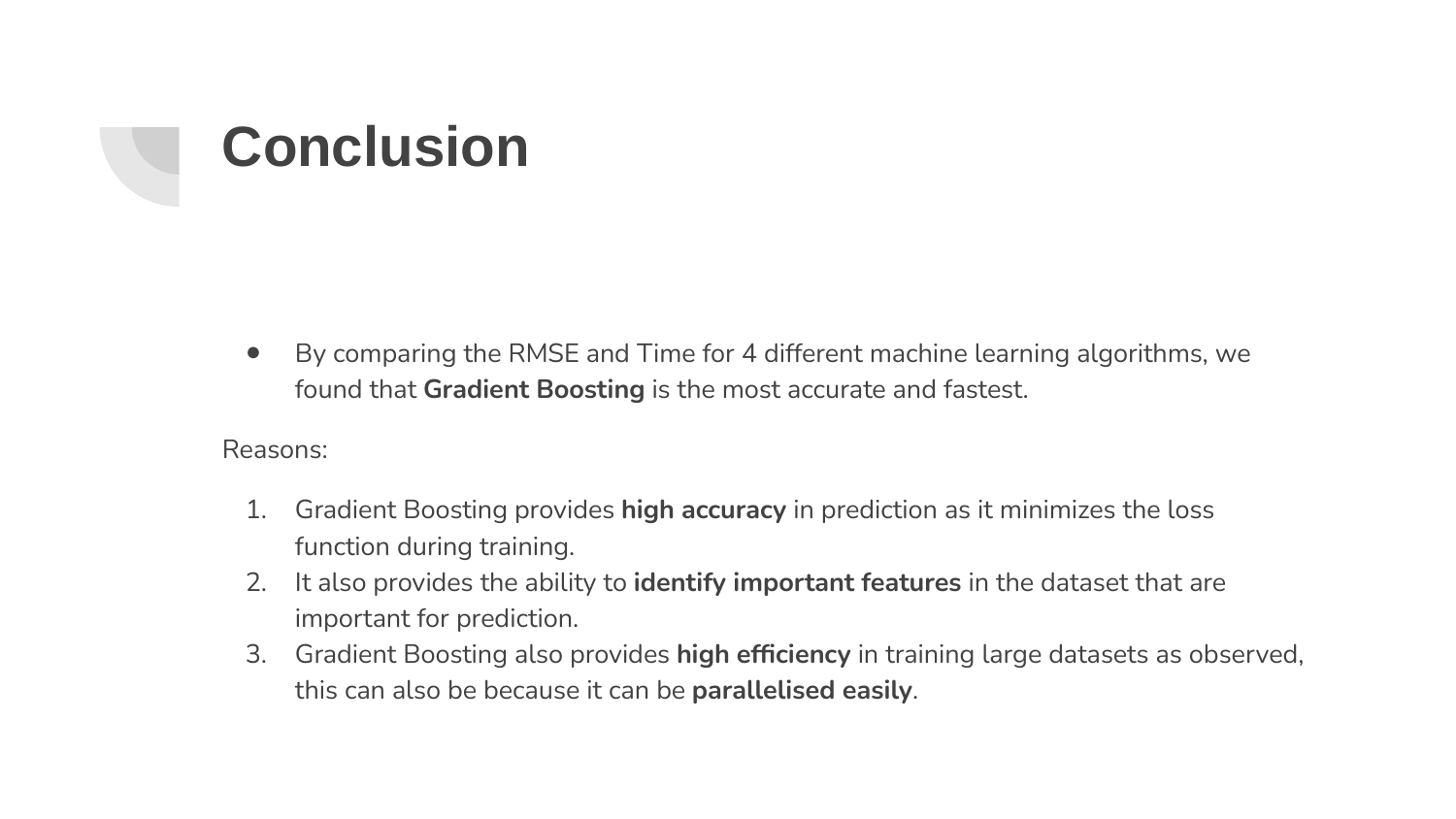

# Conclusion
By comparing the RMSE and Time for 4 different machine learning algorithms, we found that Gradient Boosting is the most accurate and fastest.
Reasons:
Gradient Boosting provides high accuracy in prediction as it minimizes the loss function during training.
It also provides the ability to identify important features in the dataset that are important for prediction.
Gradient Boosting also provides high efficiency in training large datasets as observed, this can also be because it can be parallelised easily.